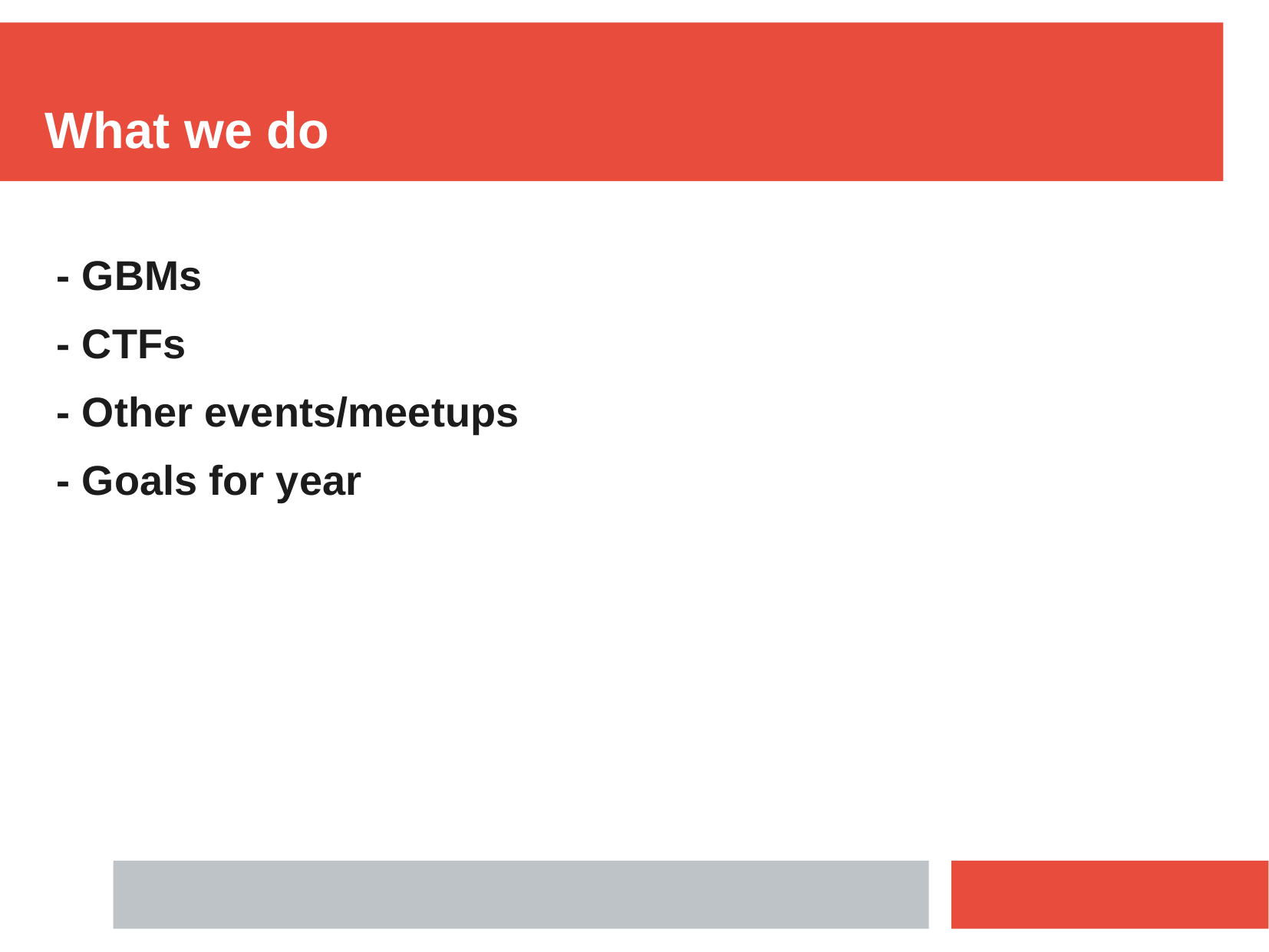

What we do
 - GBMs
 - CTFs
 - Other events/meetups
 - Goals for year